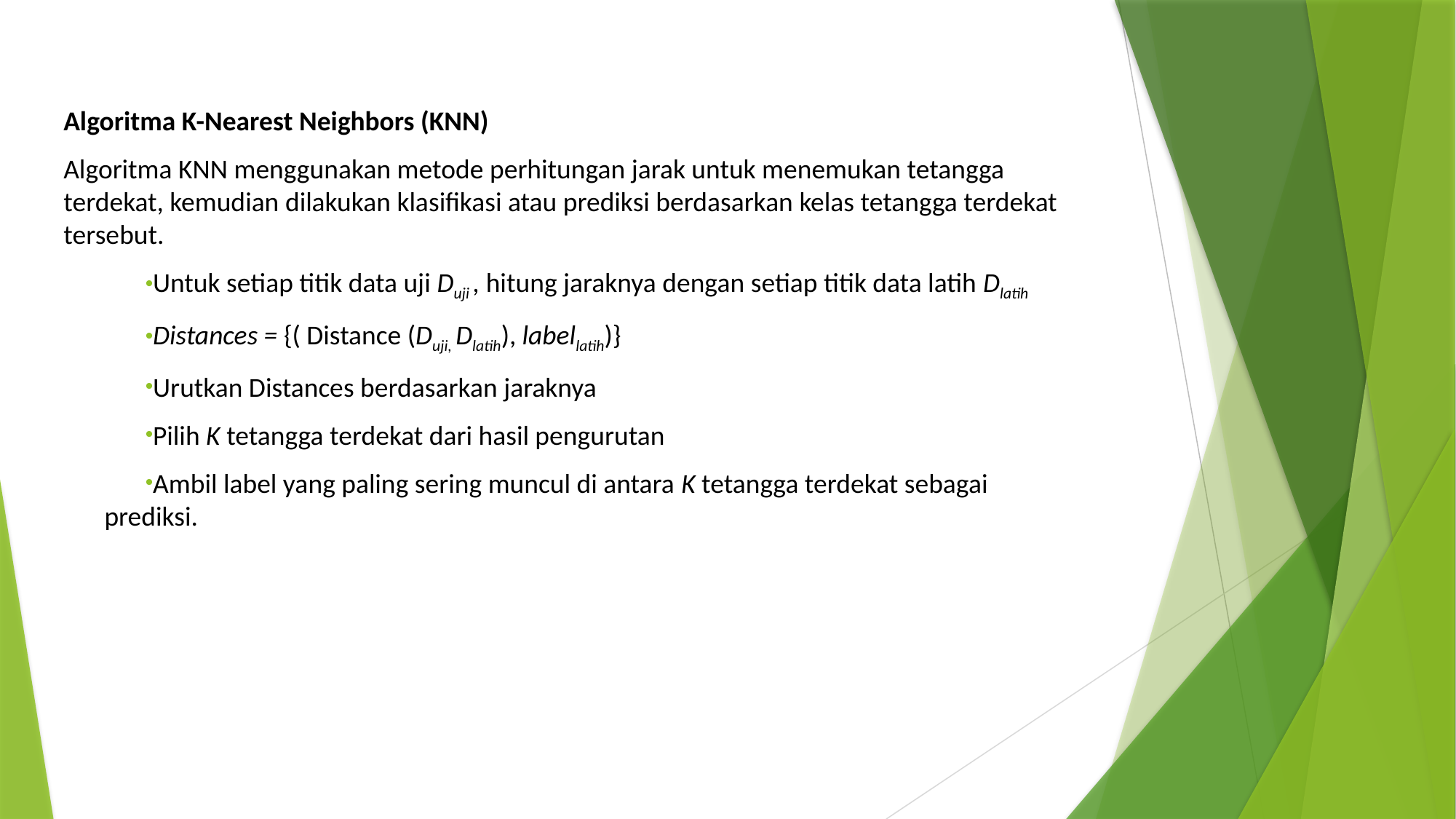

Algoritma K-Nearest Neighbors (KNN)
Algoritma KNN menggunakan metode perhitungan jarak untuk menemukan tetangga terdekat, kemudian dilakukan klasifikasi atau prediksi berdasarkan kelas tetangga terdekat tersebut.
Untuk setiap titik data uji Duji , hitung jaraknya dengan setiap titik data latih Dlatih
Distances = {( Distance (Duji, Dlatih), labellatih)}
Urutkan Distances berdasarkan jaraknya
Pilih K tetangga terdekat dari hasil pengurutan
Ambil label yang paling sering muncul di antara K tetangga terdekat sebagai prediksi.